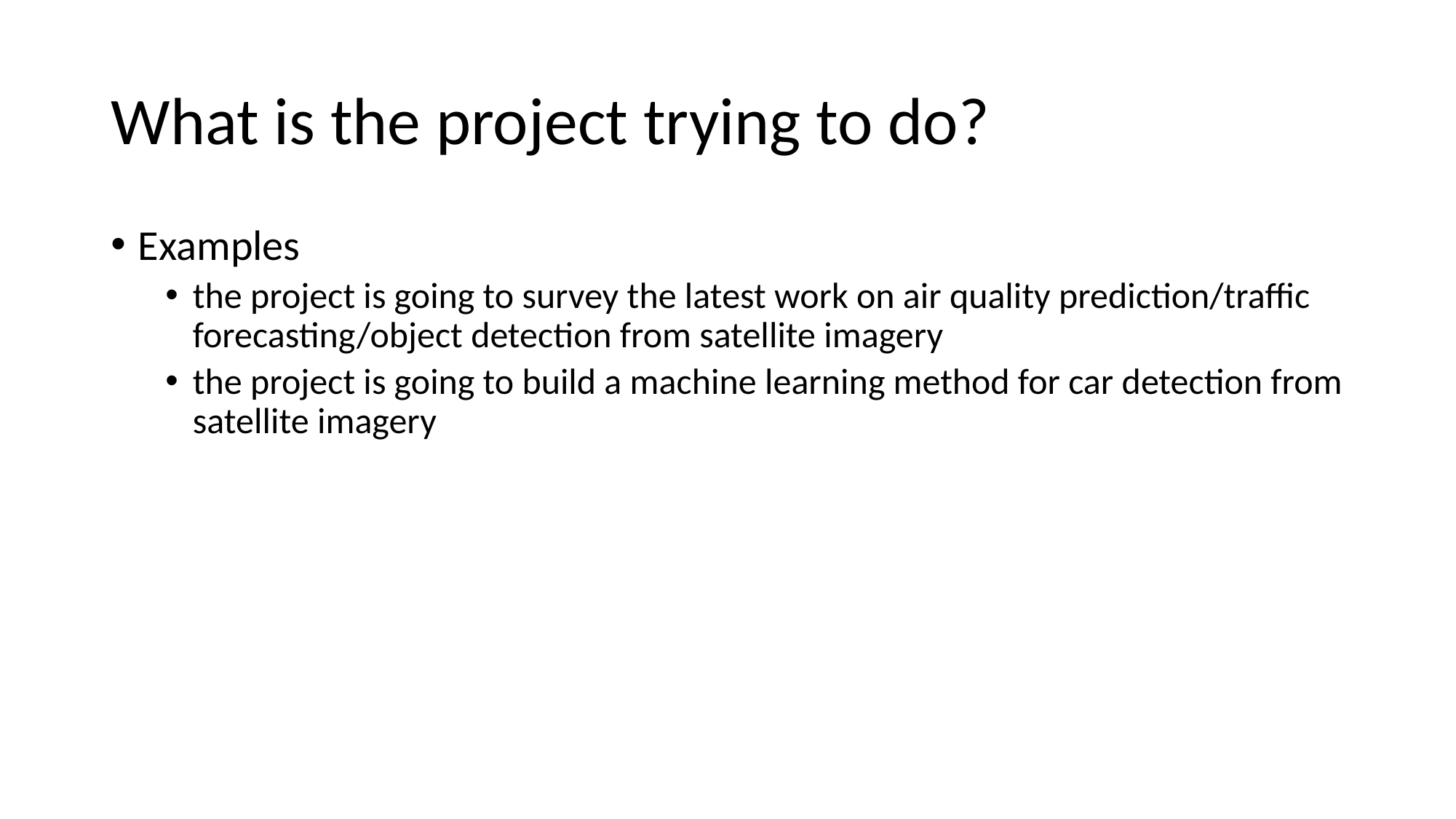

# What is the project trying to do?
Examples
the project is going to survey the latest work on air quality prediction/traffic forecasting/object detection from satellite imagery
the project is going to build a machine learning method for car detection from satellite imagery